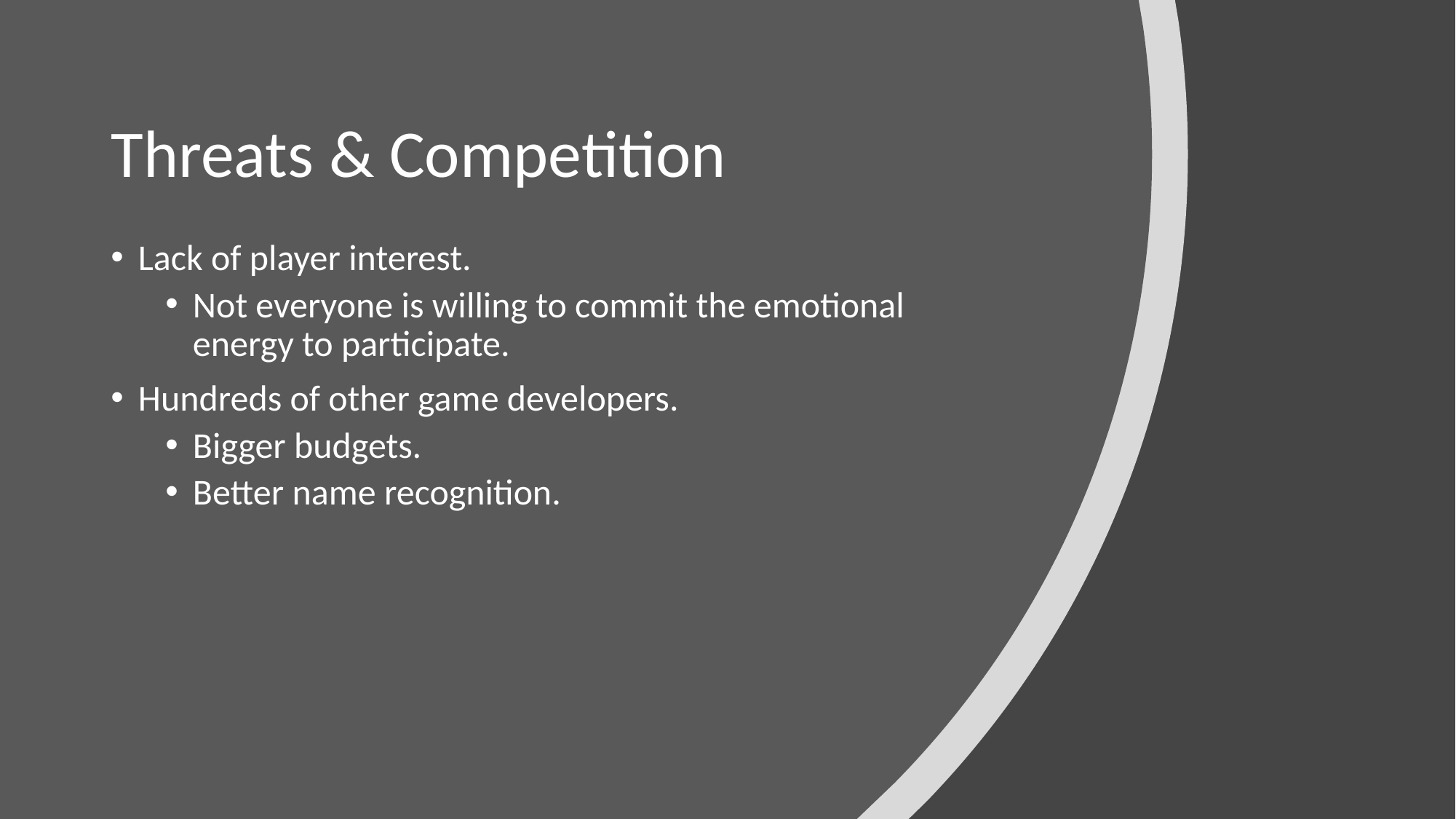

# Threats & Competition
Lack of player interest.
Not everyone is willing to commit the emotional energy to participate.
Hundreds of other game developers.
Bigger budgets.
Better name recognition.